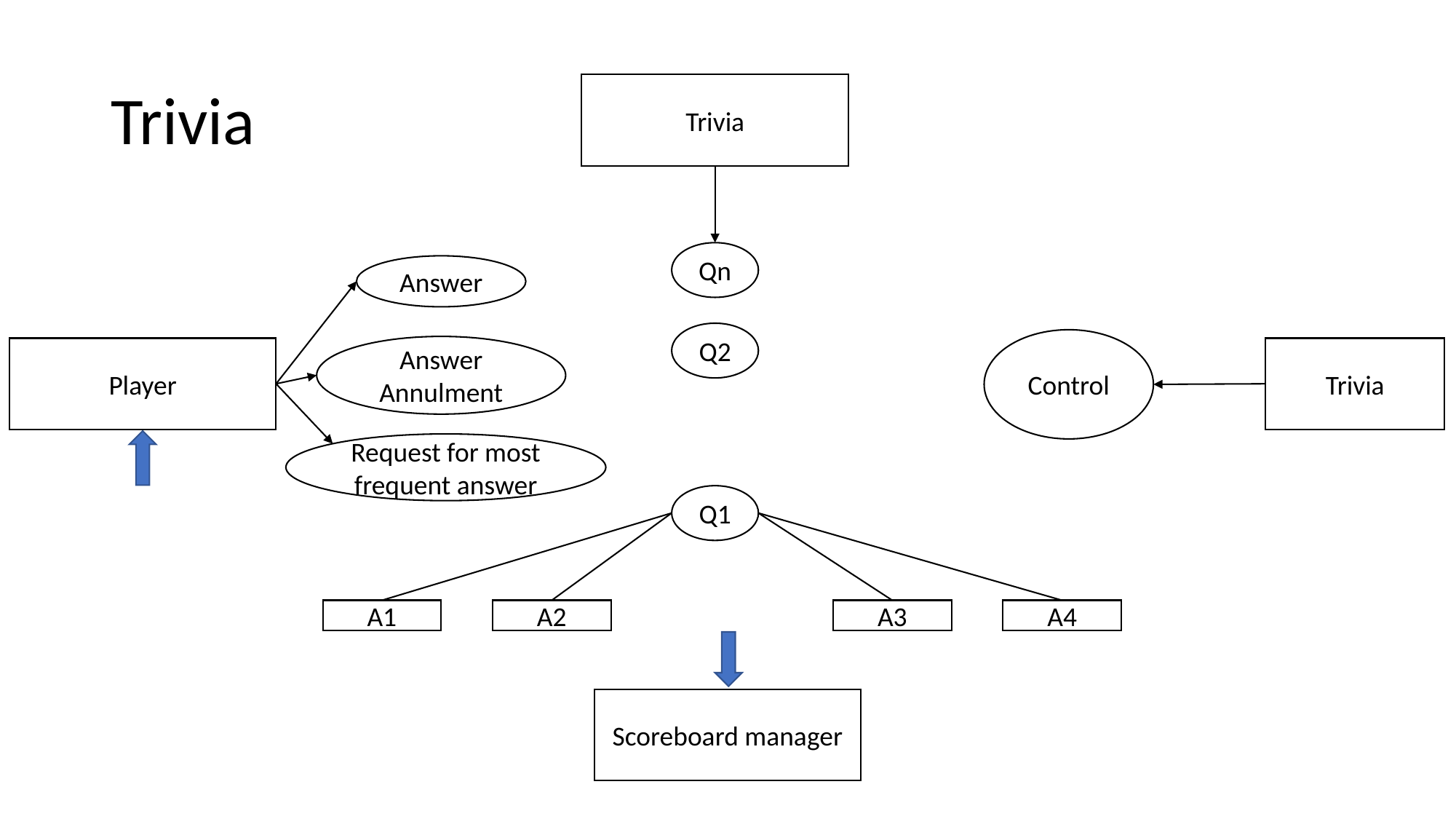

# Trivia
Trivia
Qn
Answer
Q2
Control
Answer Annulment
Player
Trivia

Request for most frequent answer
Q1
A4
A2
A3
A1

Scoreboard manager